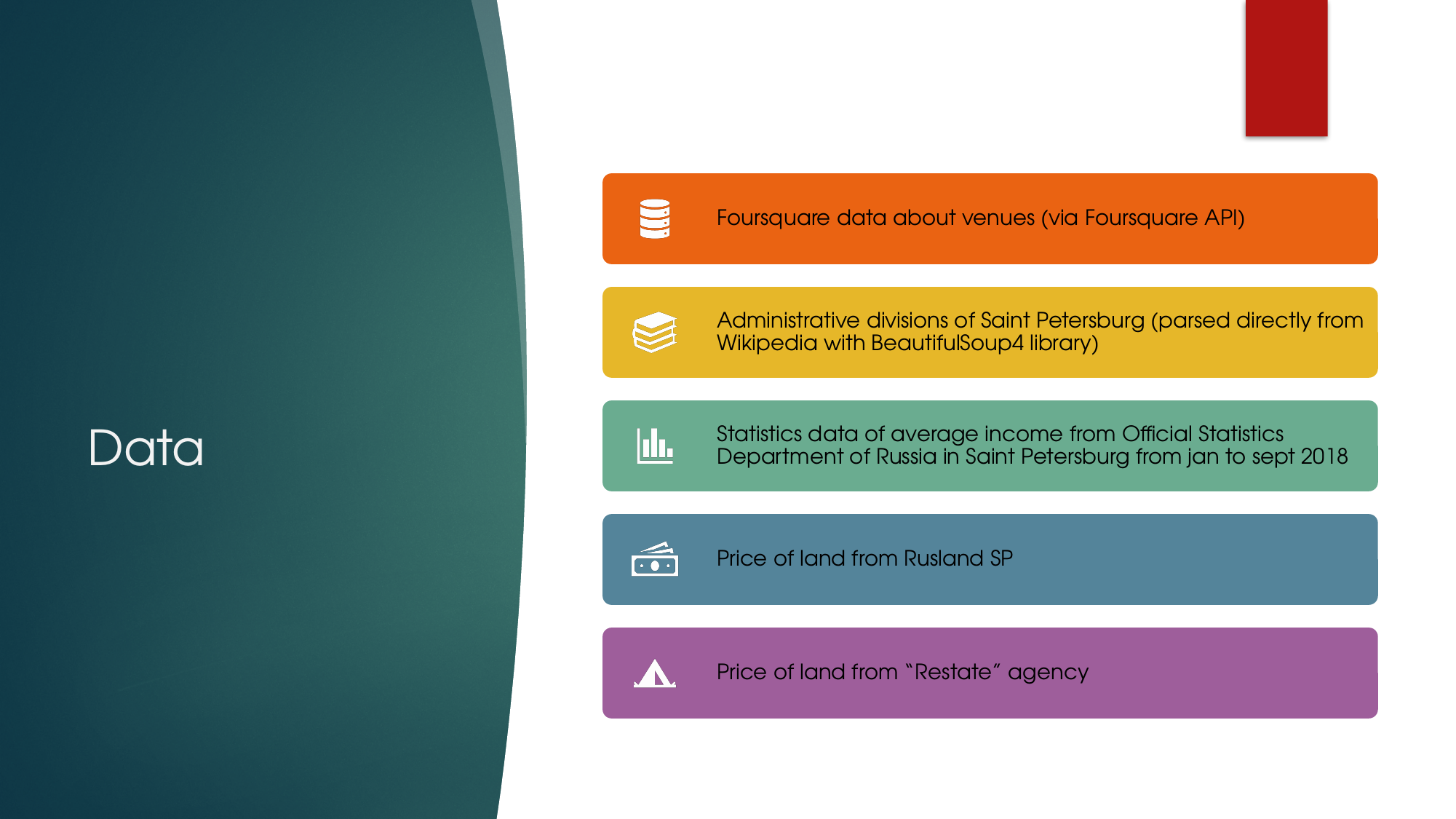

# Data
Foursquare data about venues (via Foursquare API)
Administrative divisions of Saint Petersburg (parsed directly from Wikipedia with BeautifulSoup4 library)
Statistics data of average income from Official Statistics Department of Russia in Saint Petersburg from jan to sept 2018
Price of land from Rusland SP
Price of land from “Restate” agency